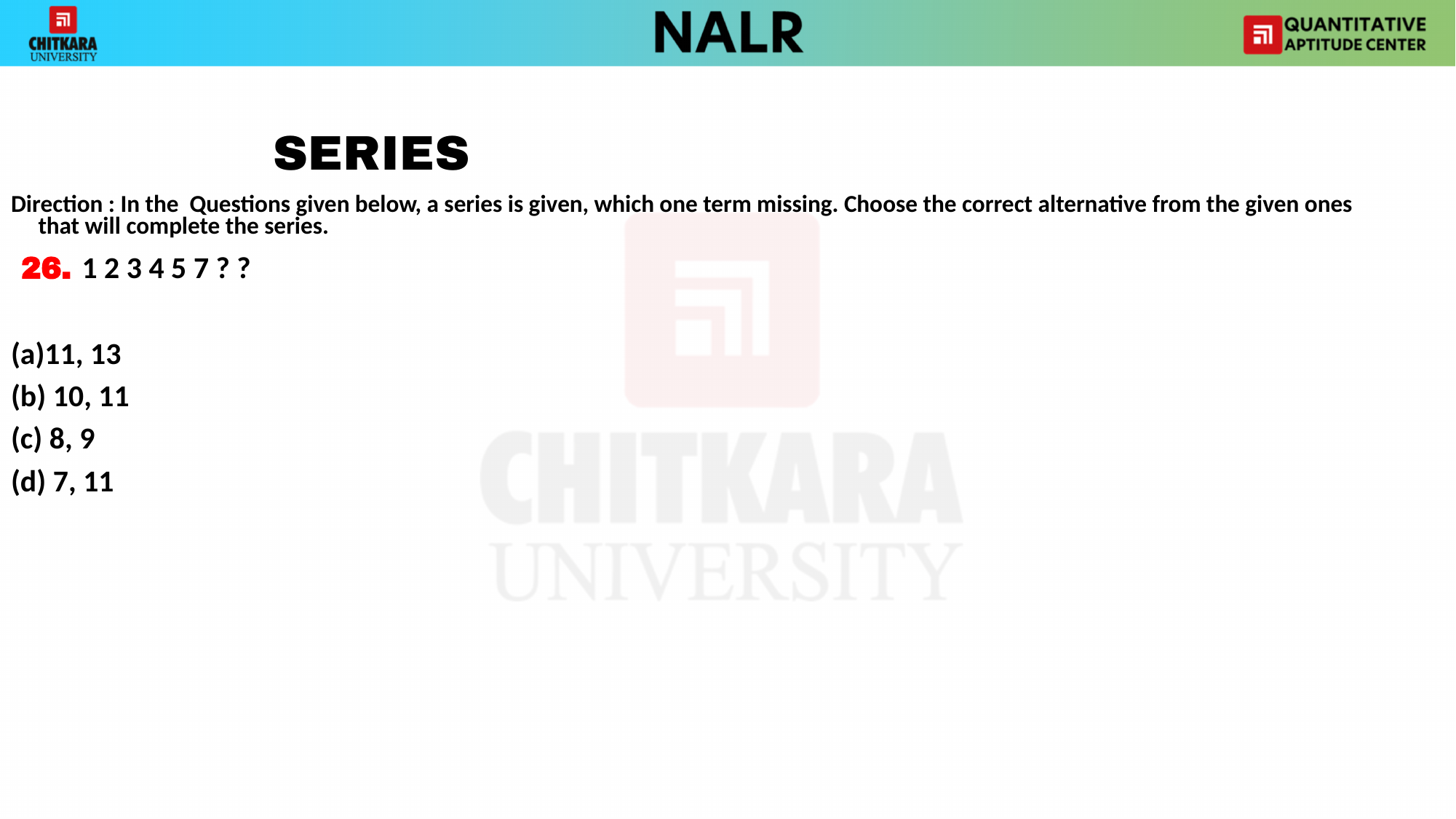

SERIES
Direction : In the  Questions given below, a series is given, which one term missing. Choose the correct alternative from the given ones that will complete the series.
 26. 1 2 3 4 5 7 ? ?

11, 13
(b) 10, 11
(c) 8, 9
(d) 7, 11